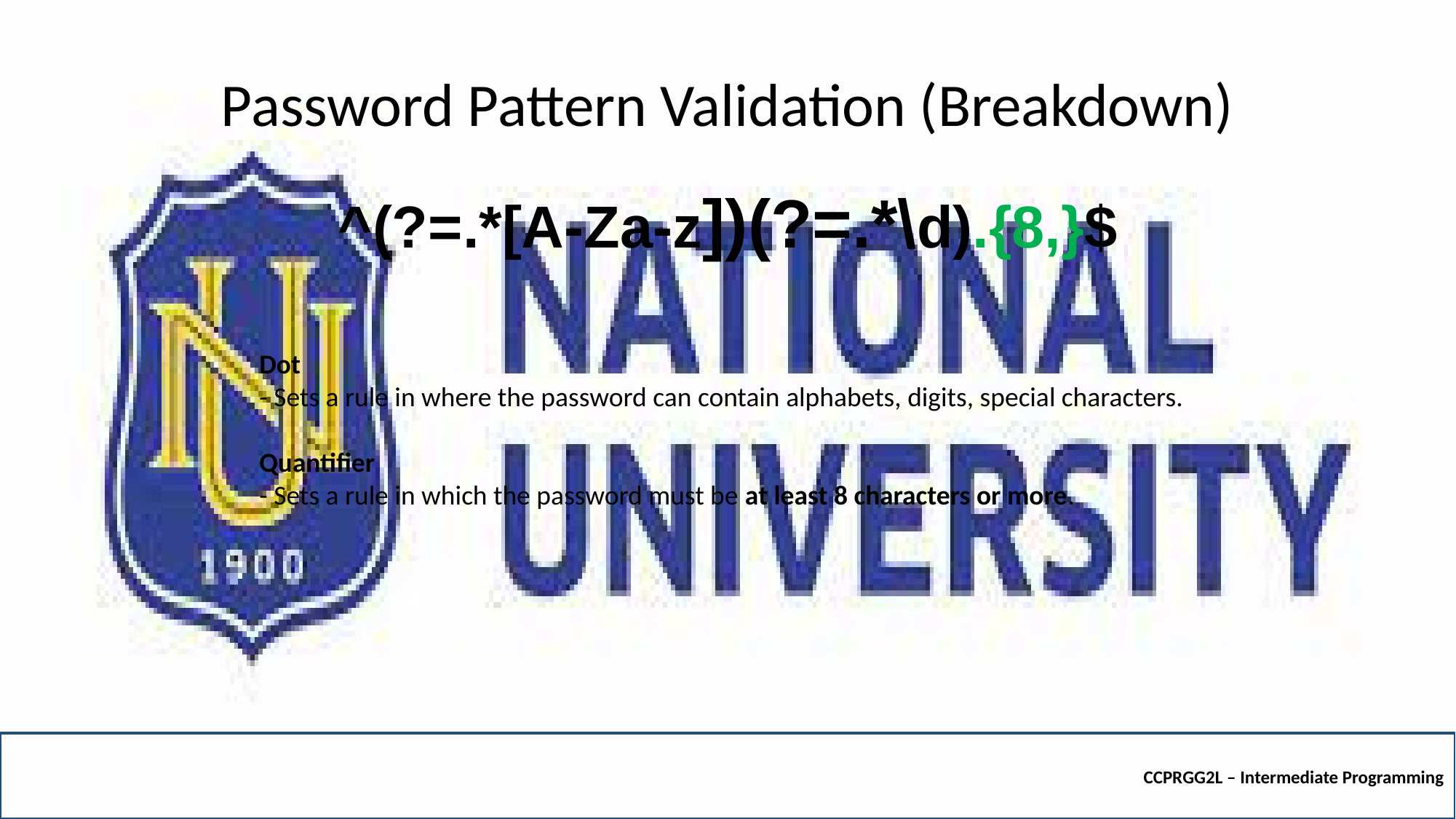

# Password Pattern Validation (Breakdown)
^(?=.*[A-Za-z])(?=.*\d).{8,}$

Dot
- Sets a rule in where the password can contain alphabets, digits, special characters.

Quantifier
- Sets a rule in which the password must be at least 8 characters or more.
CCPRGG2L – Intermediate Programming